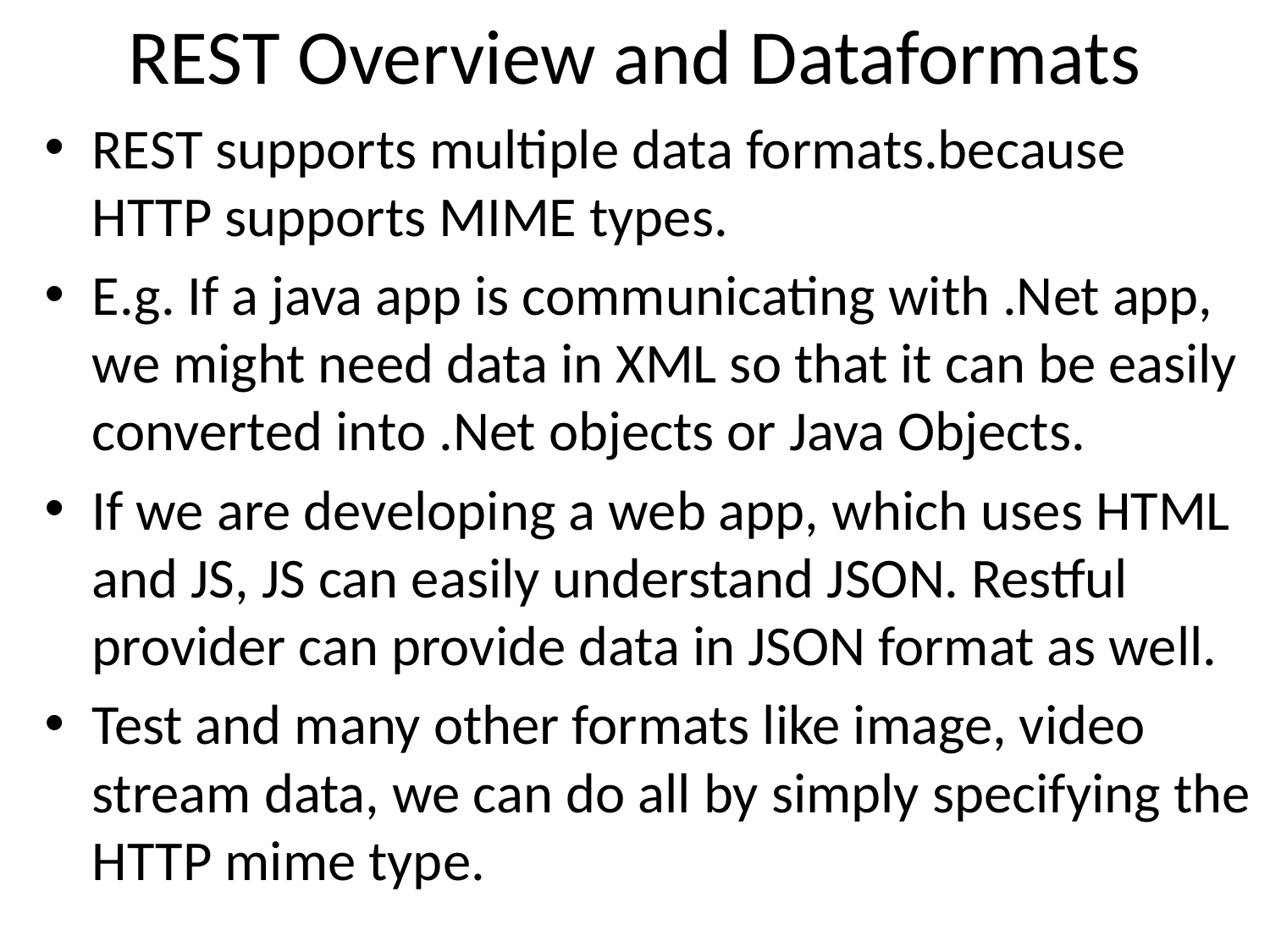

# REST Overview and Dataformats
REST supports multiple data formats.because HTTP supports MIME types.
E.g. If a java app is communicating with .Net app, we might need data in XML so that it can be easily converted into .Net objects or Java Objects.
If we are developing a web app, which uses HTML and JS, JS can easily understand JSON. Restful provider can provide data in JSON format as well.
Test and many other formats like image, video stream data, we can do all by simply specifying the HTTP mime type.